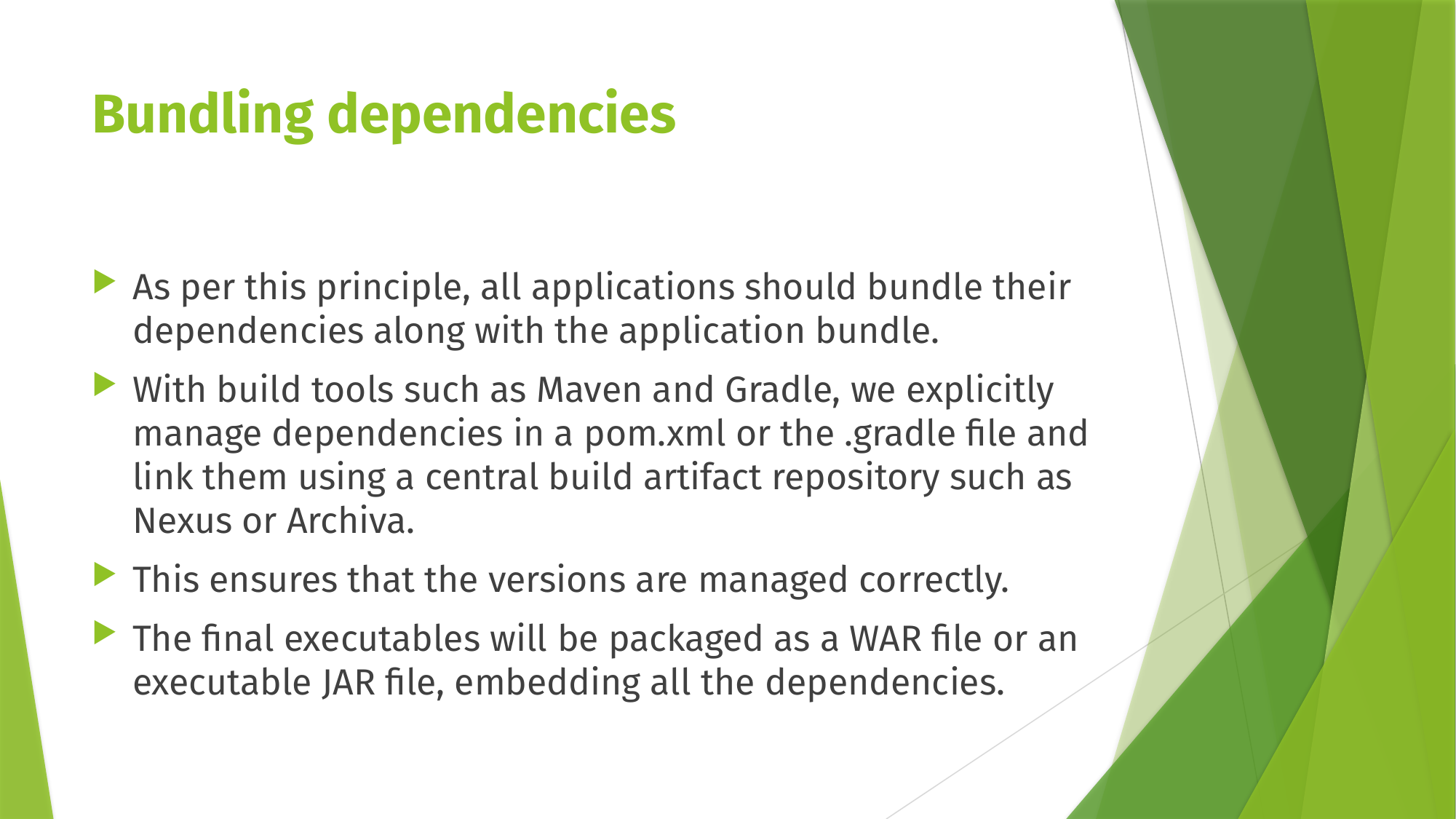

# Bundling dependencies
As per this principle, all applications should bundle their dependencies along with the application bundle.
With build tools such as Maven and Gradle, we explicitly manage dependencies in a pom.xml or the .gradle file and link them using a central build artifact repository such as Nexus or Archiva.
This ensures that the versions are managed correctly.
The final executables will be packaged as a WAR file or an executable JAR file, embedding all the dependencies.